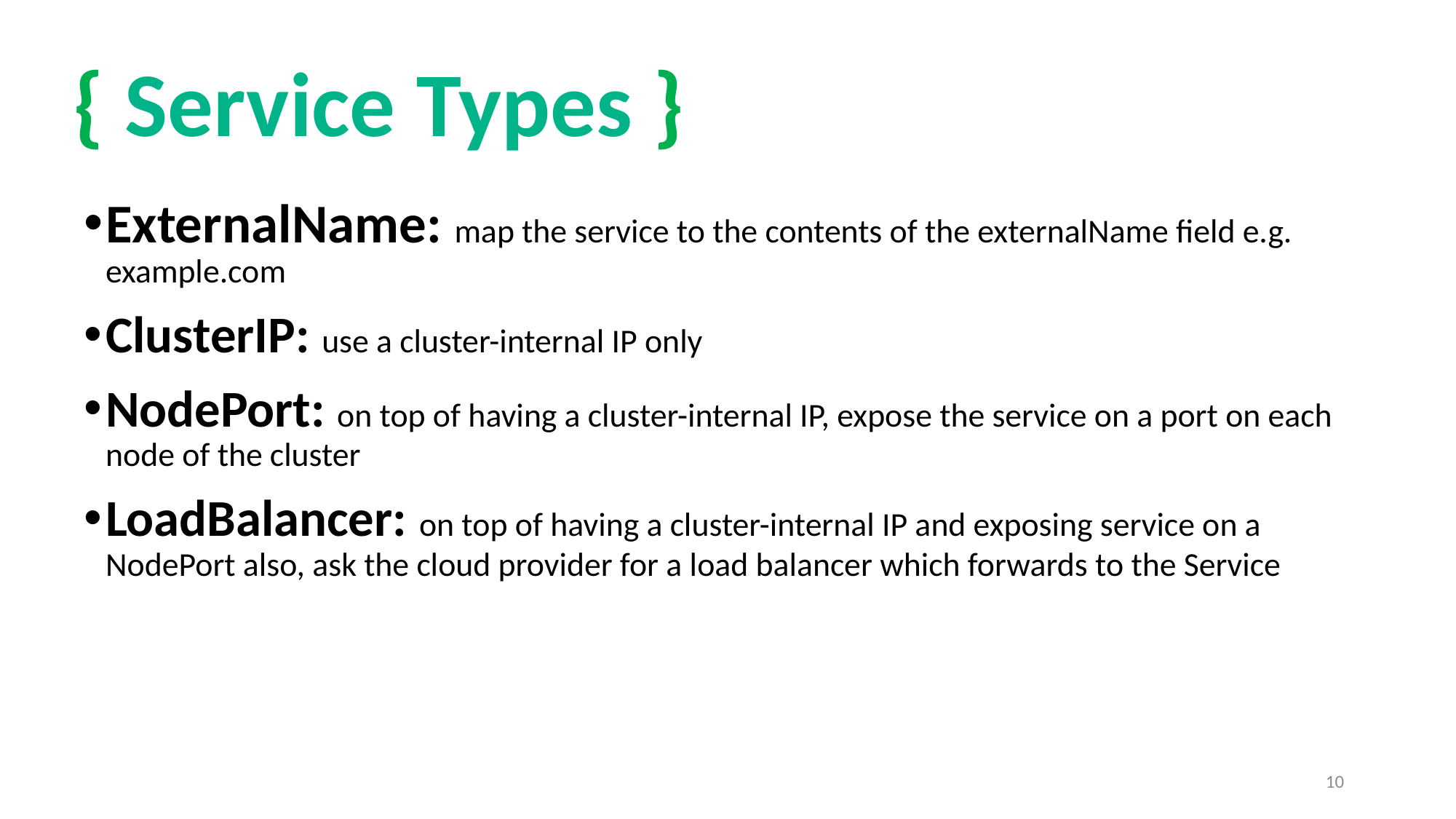

{ Service Types }
ExternalName: map the service to the contents of the externalName field e.g. example.com
ClusterIP: use a cluster-internal IP only
NodePort: on top of having a cluster-internal IP, expose the service on a port on each node of the cluster
LoadBalancer: on top of having a cluster-internal IP and exposing service on a NodePort also, ask the cloud provider for a load balancer which forwards to the Service
10